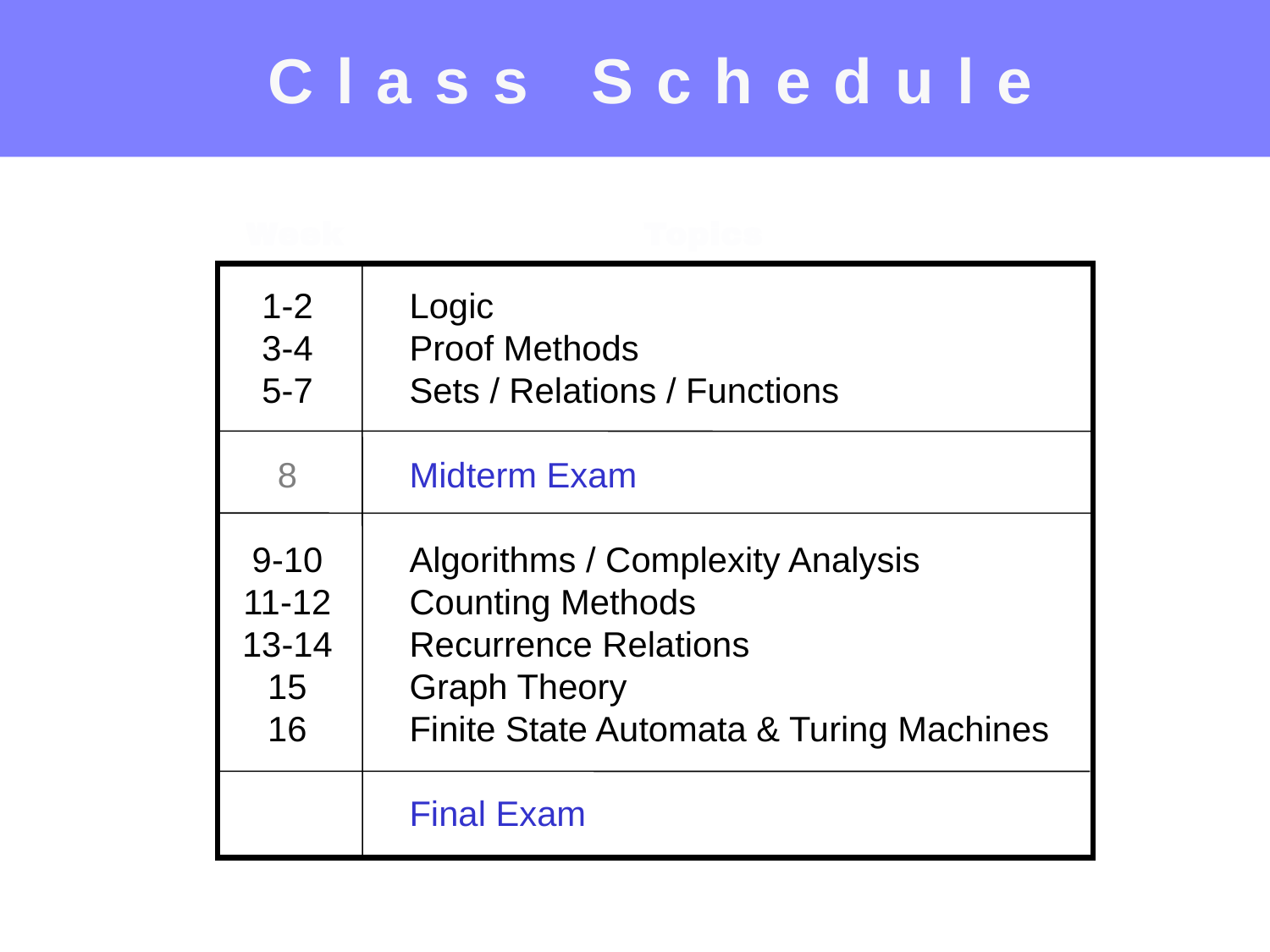

C l a s s   S c h e d u l e

Logic
Proof Methods
Sets / Relations / Functions

Midterm Exam

Algorithms / Complexity Analysis
Counting Methods
Recurrence Relations
Graph Theory
Finite State Automata & Turing Machines

Final Exam
Week
Topics

1-2
3-4
5-7

8

9-10
11-12
13-14
15
16